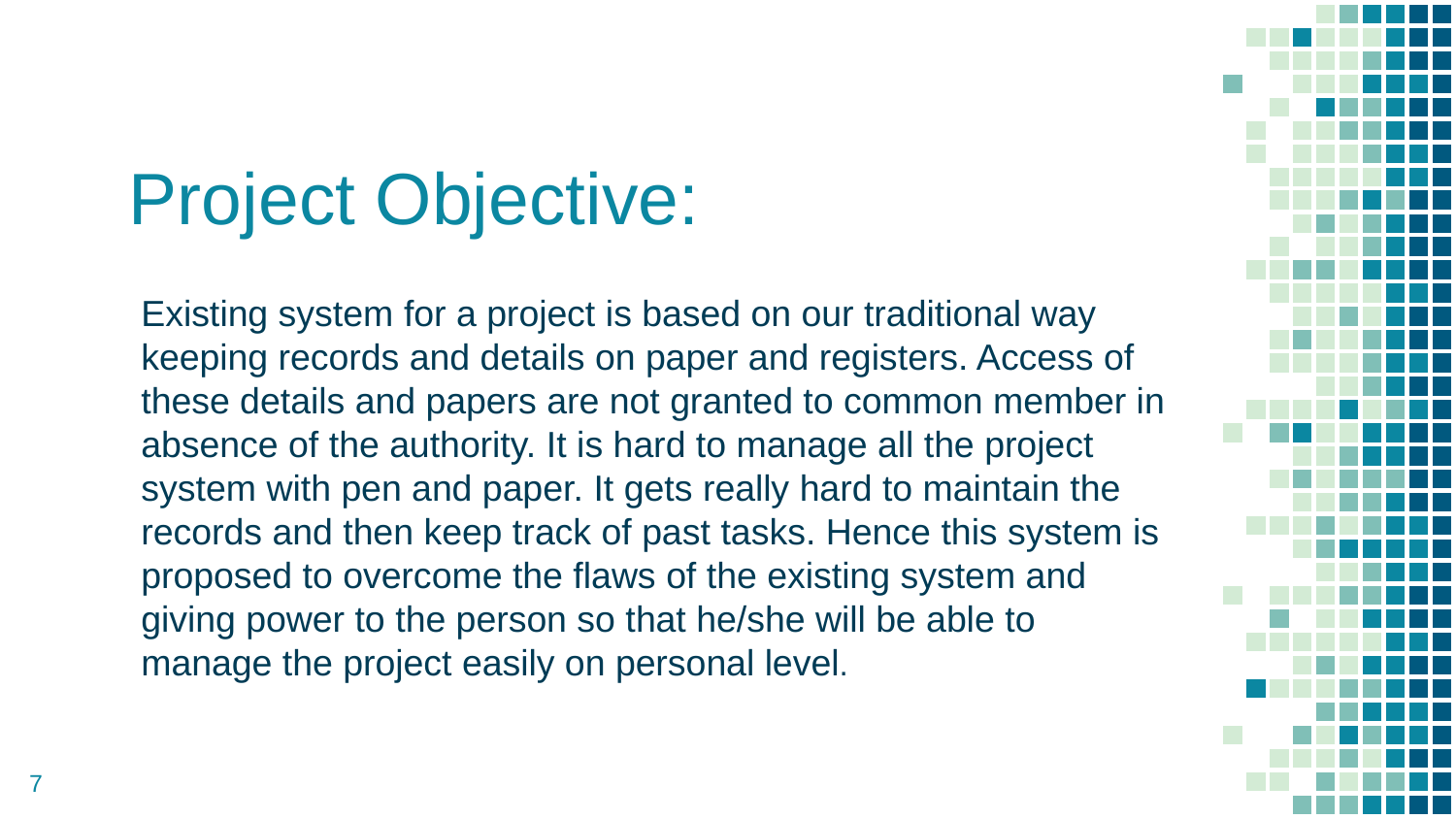

# Project Objective:
Existing system for a project is based on our traditional way keeping records and details on paper and registers. Access of these details and papers are not granted to common member in absence of the authority. It is hard to manage all the project system with pen and paper. It gets really hard to maintain the records and then keep track of past tasks. Hence this system is proposed to overcome the flaws of the existing system and giving power to the person so that he/she will be able to manage the project easily on personal level.
7